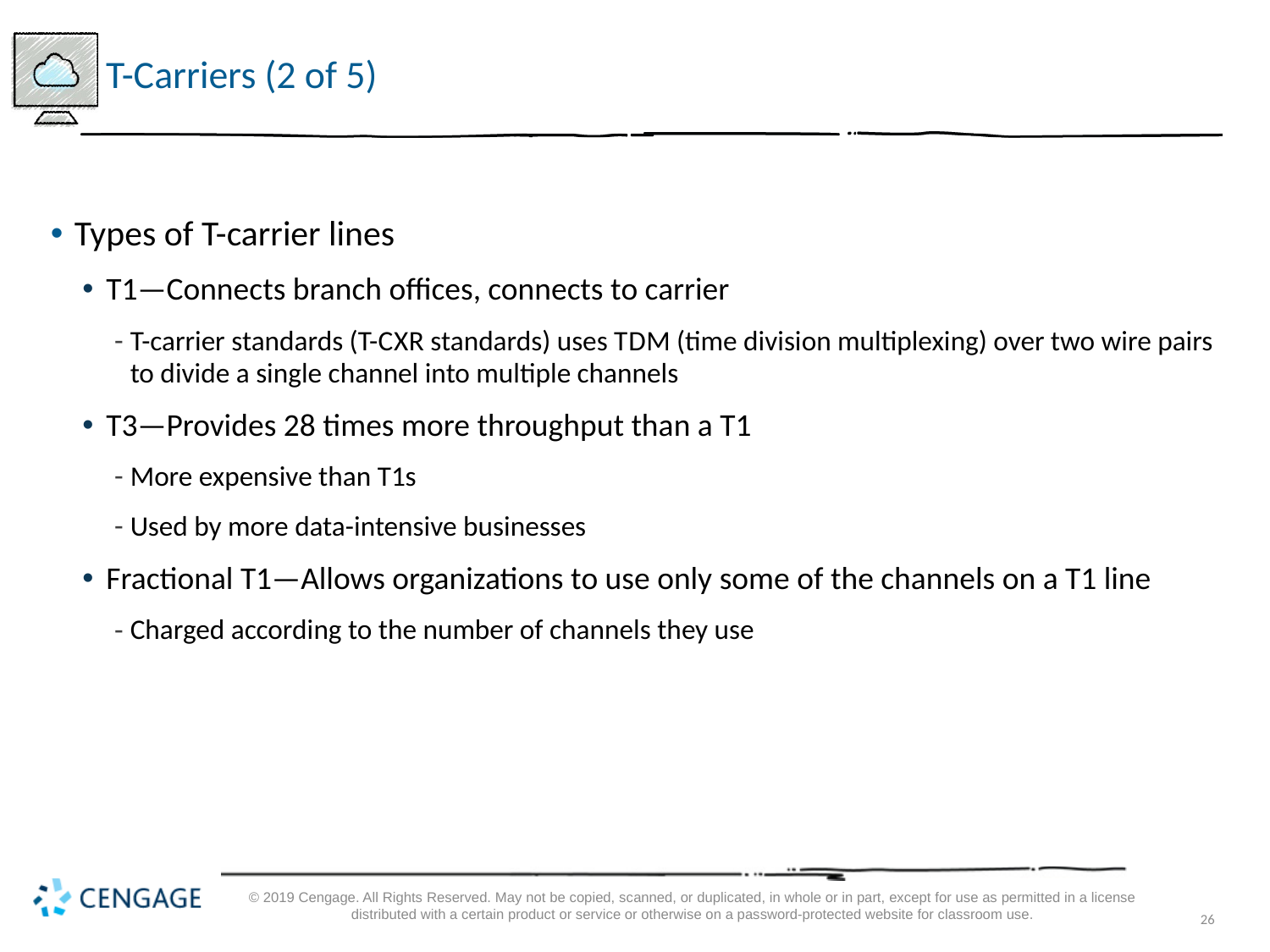

# T-Carriers (2 of 5)
Types of T-carrier lines
T1—Connects branch offices, connects to carrier
T-carrier standards (T-C X R standards) uses T D M (time division multiplexing) over two wire pairs to divide a single channel into multiple channels
T3—Provides 28 times more throughput than a T1
More expensive than T1s
Used by more data-intensive businesses
Fractional T1—Allows organizations to use only some of the channels on a T1 line
Charged according to the number of channels they use
© 2019 Cengage. All Rights Reserved. May not be copied, scanned, or duplicated, in whole or in part, except for use as permitted in a license distributed with a certain product or service or otherwise on a password-protected website for classroom use.